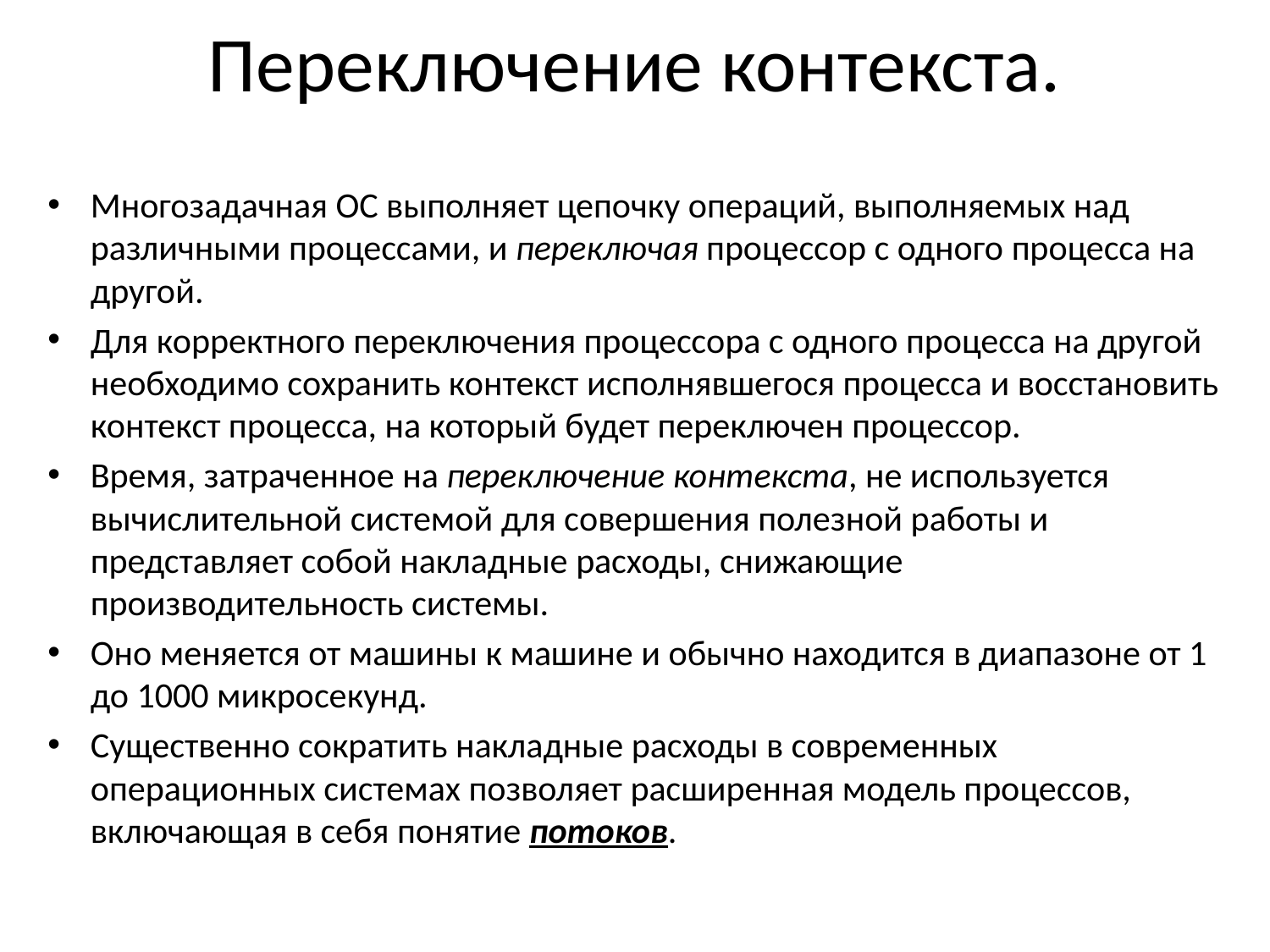

# Переключение контекста.
Многозадачная ОС выполняет цепочку операций, выполняемых над различными процессами, и переключая процессор с одного процесса на другой.
Для корректного переключения процессора с одного процесса на другой необходимо сохранить контекст исполнявшегося процесса и восстановить контекст процесса, на который будет переключен процессор.
Время, затраченное на переключение контекста, не используется вычислительной системой для совершения полезной работы и представляет собой накладные расходы, снижающие производительность системы.
Оно меняется от машины к машине и обычно находится в диапазоне от 1 до 1000 микросекунд.
Существенно сократить накладные расходы в современных операционных системах позволяет расширенная модель процессов, включающая в себя понятие потоков.